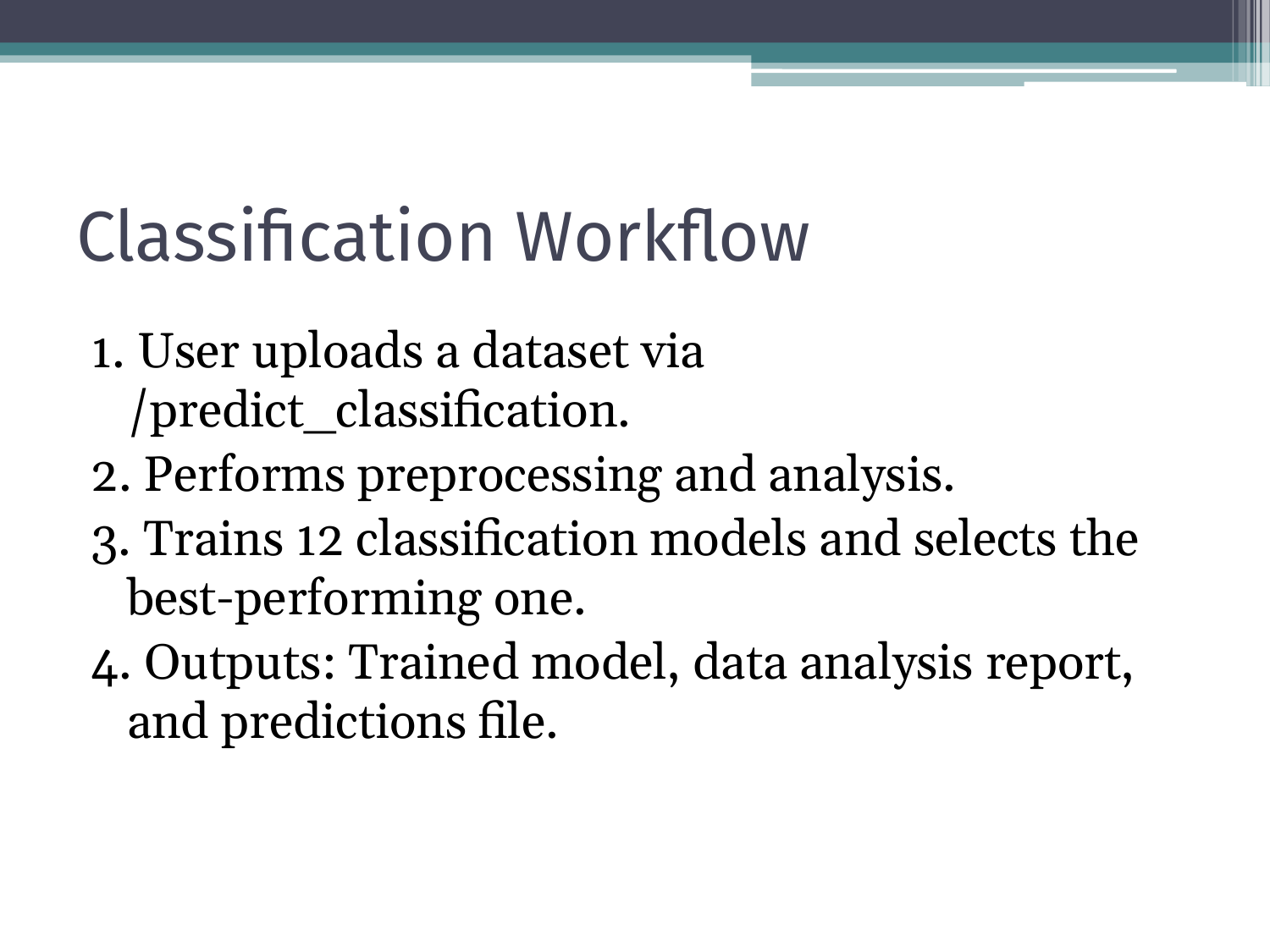

# Classification Workflow
1. User uploads a dataset via /predict_classification.
2. Performs preprocessing and analysis.
3. Trains 12 classification models and selects the best-performing one.
4. Outputs: Trained model, data analysis report, and predictions file.